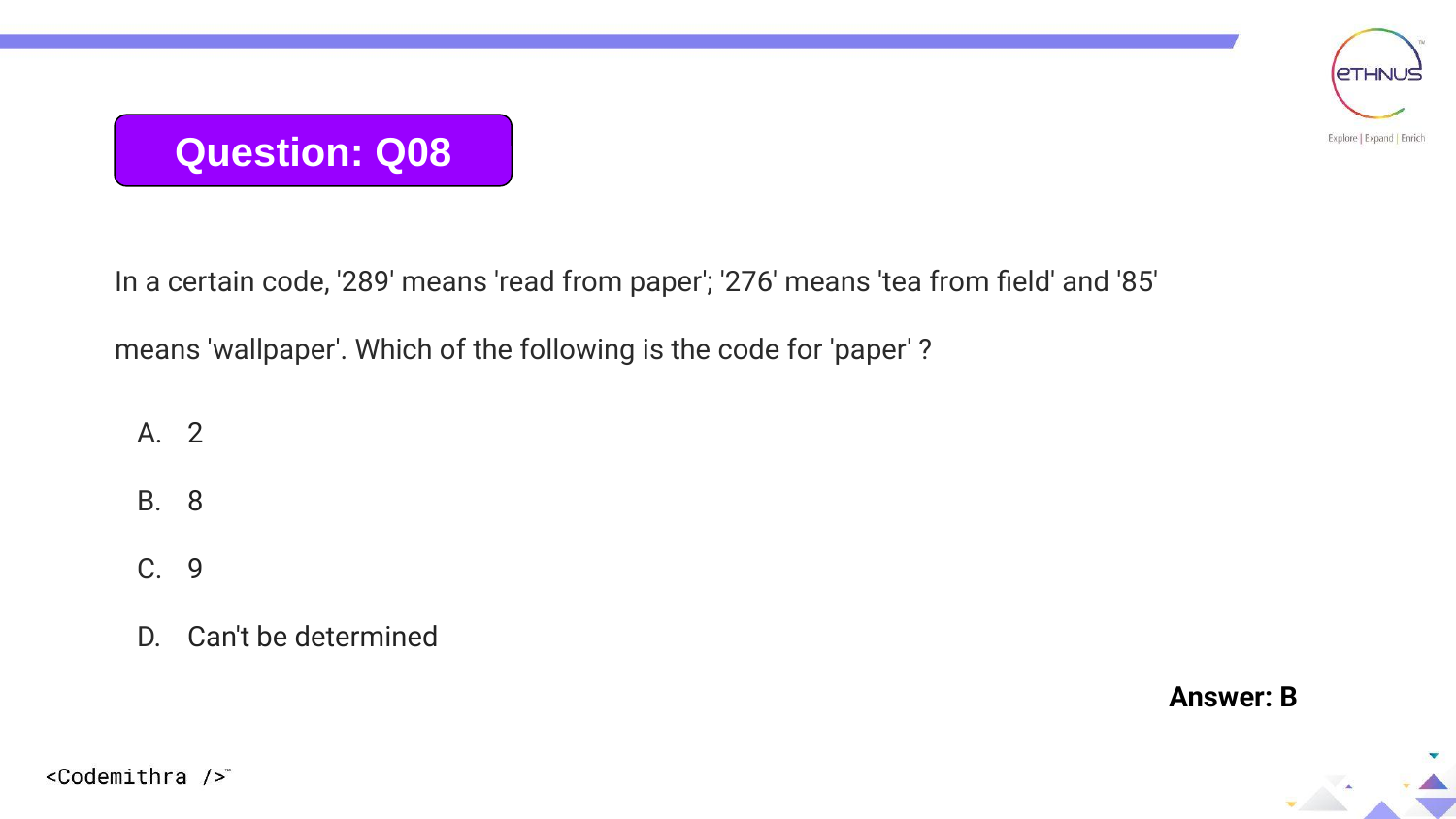

Question: 08
Question: Q08
In a certain code, '289' means 'read from paper'; '276' means 'tea from field' and '85' means 'wallpaper'. Which of the following is the code for 'paper' ?
2
8
9
Can't be determined

Answer: B